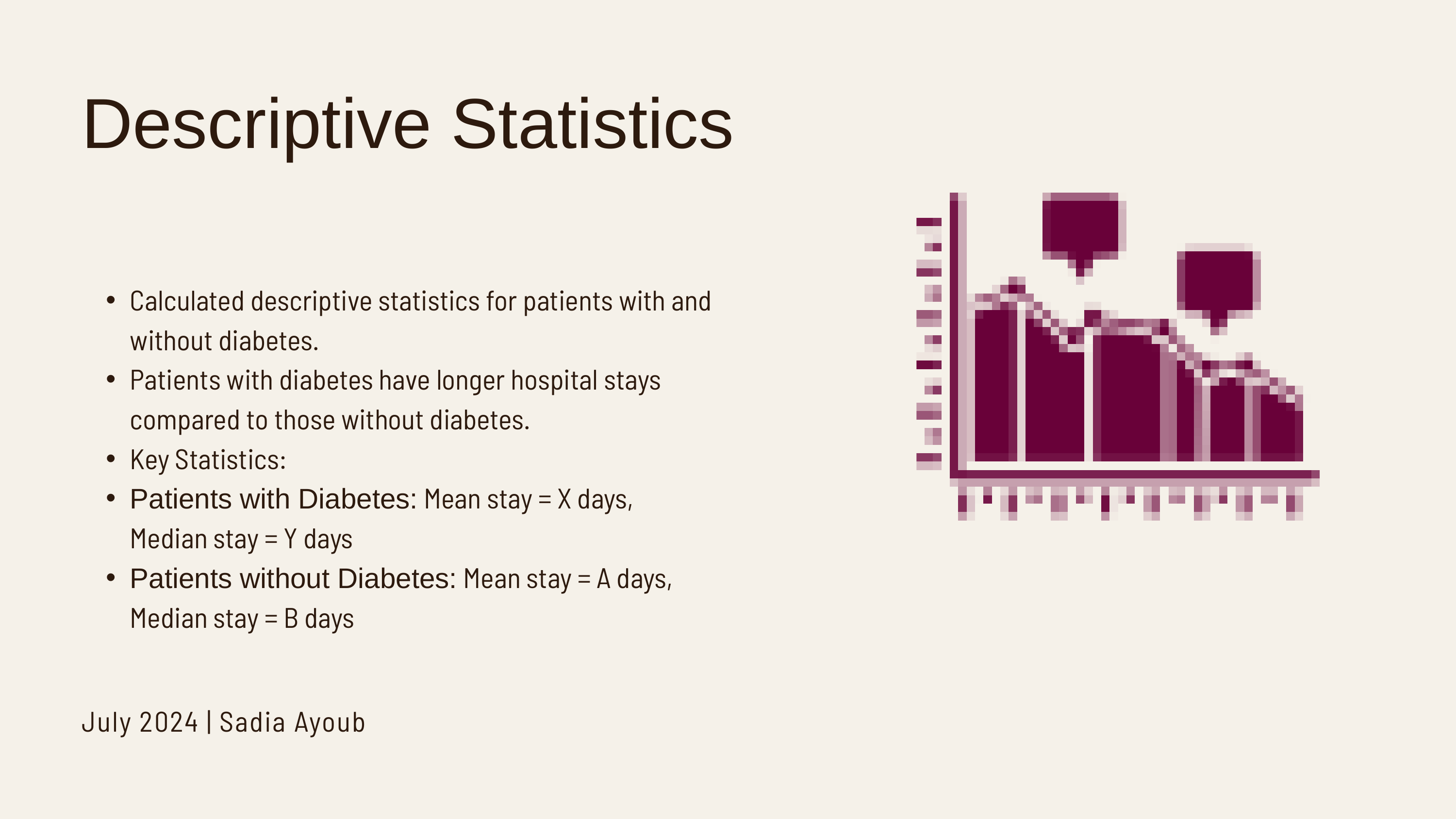

Descriptive Statistics
Calculated descriptive statistics for patients with and without diabetes.
Patients with diabetes have longer hospital stays compared to those without diabetes.
Key Statistics:
Patients with Diabetes: Mean stay = X days, Median stay = Y days
Patients without Diabetes: Mean stay = A days, Median stay = B days

July 2024 | Sadia Ayoub